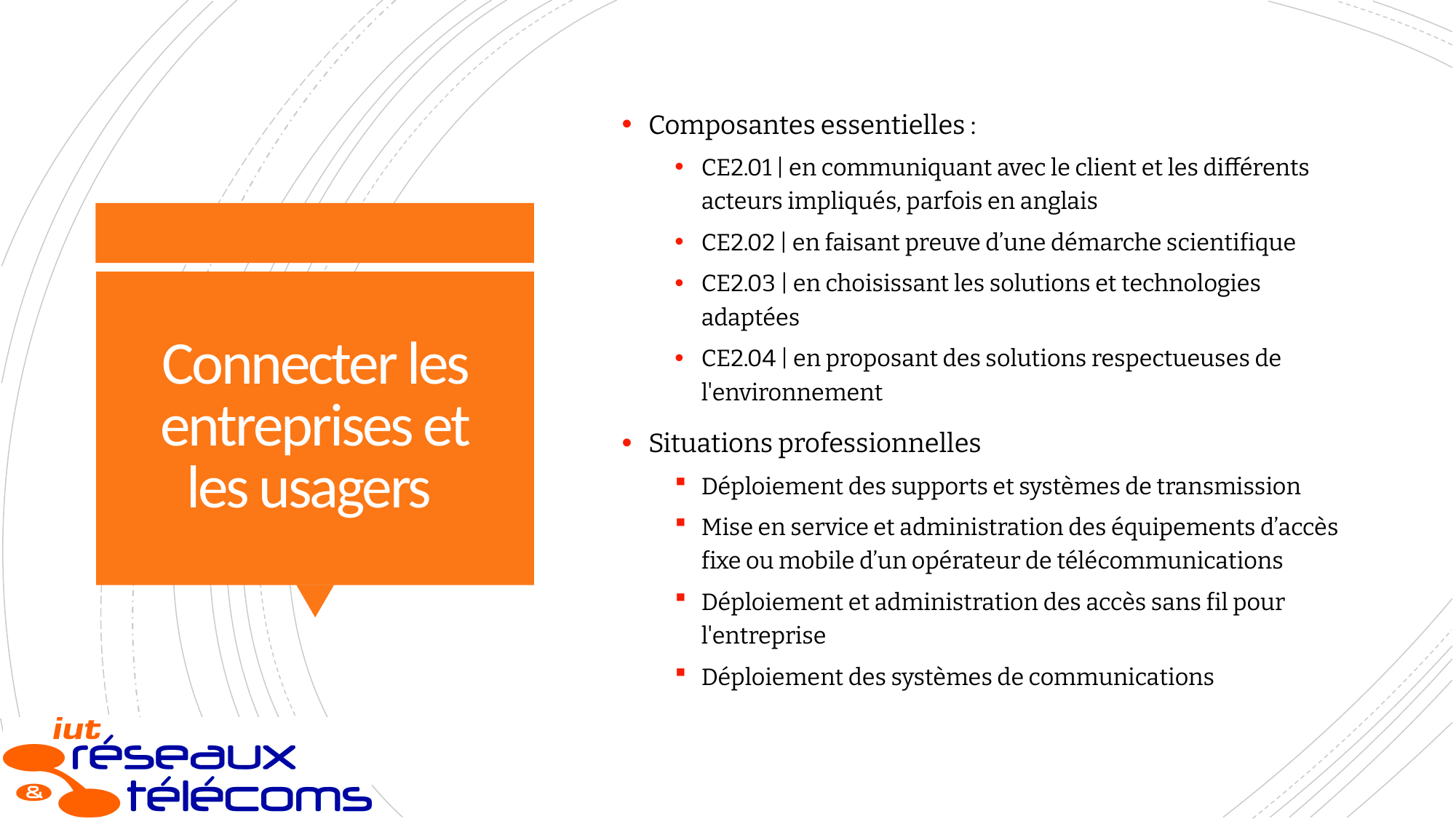

Composantes essentielles :
CE2.01 | en communiquant avec le client et les différents acteurs impliqués, parfois en anglais
CE2.02 | en faisant preuve d’une démarche scientifique
CE2.03 | en choisissant les solutions et technologies adaptées
CE2.04 | en proposant des solutions respectueuses de l'environnement
Situations professionnelles
Déploiement des supports et systèmes de transmission
Mise en service et administration des équipements d’accès fixe ou mobile d’un opérateur de télécommunications
Déploiement et administration des accès sans fil pour l'entreprise
Déploiement des systèmes de communications

# Connecter les entreprises et les usagers